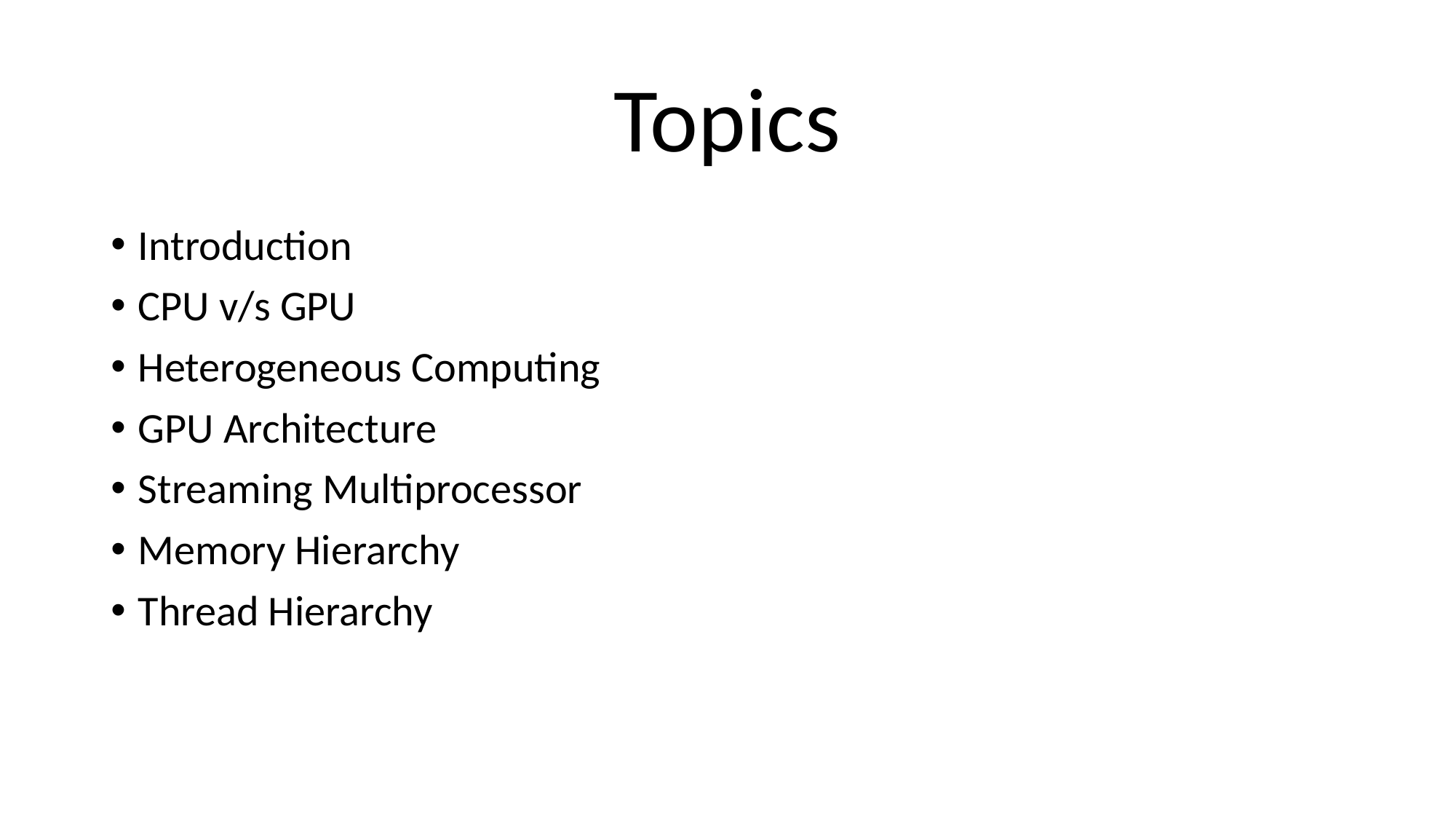

# Topics
Introduction
CPU v/s GPU
Heterogeneous Computing
GPU Architecture
Streaming Multiprocessor
Memory Hierarchy
Thread Hierarchy